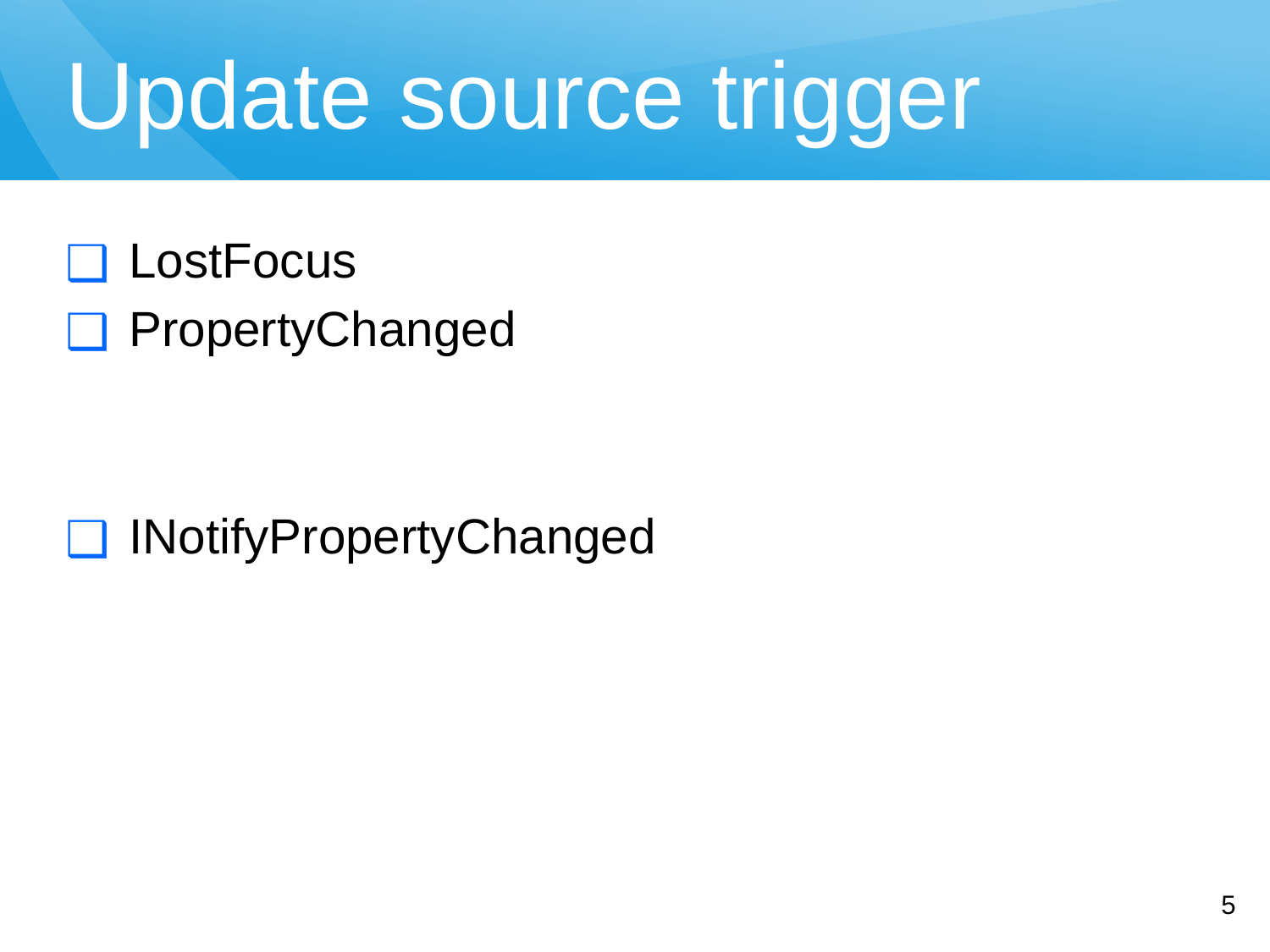

# Update source trigger
LostFocus
PropertyChanged

INotifyPropertyChanged
5